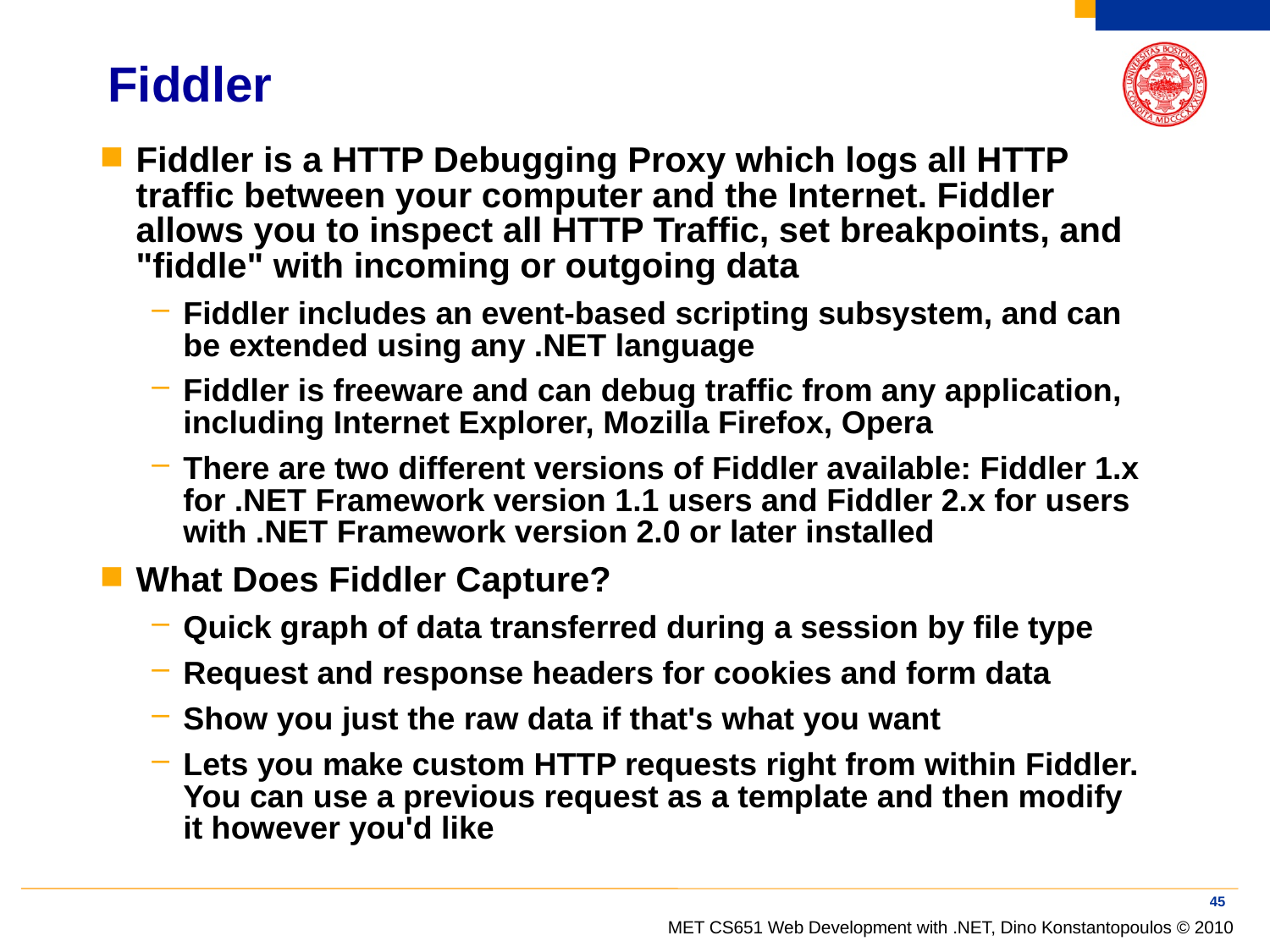

# Fiddler
Fiddler is a HTTP Debugging Proxy which logs all HTTP traffic between your computer and the Internet. Fiddler allows you to inspect all HTTP Traffic, set breakpoints, and "fiddle" with incoming or outgoing data
Fiddler includes an event-based scripting subsystem, and can be extended using any .NET language
Fiddler is freeware and can debug traffic from any application, including Internet Explorer, Mozilla Firefox, Opera
There are two different versions of Fiddler available: Fiddler 1.x for .NET Framework version 1.1 users and Fiddler 2.x for users with .NET Framework version 2.0 or later installed
What Does Fiddler Capture?
Quick graph of data transferred during a session by file type
Request and response headers for cookies and form data
Show you just the raw data if that's what you want
Lets you make custom HTTP requests right from within Fiddler. You can use a previous request as a template and then modify it however you'd like

45